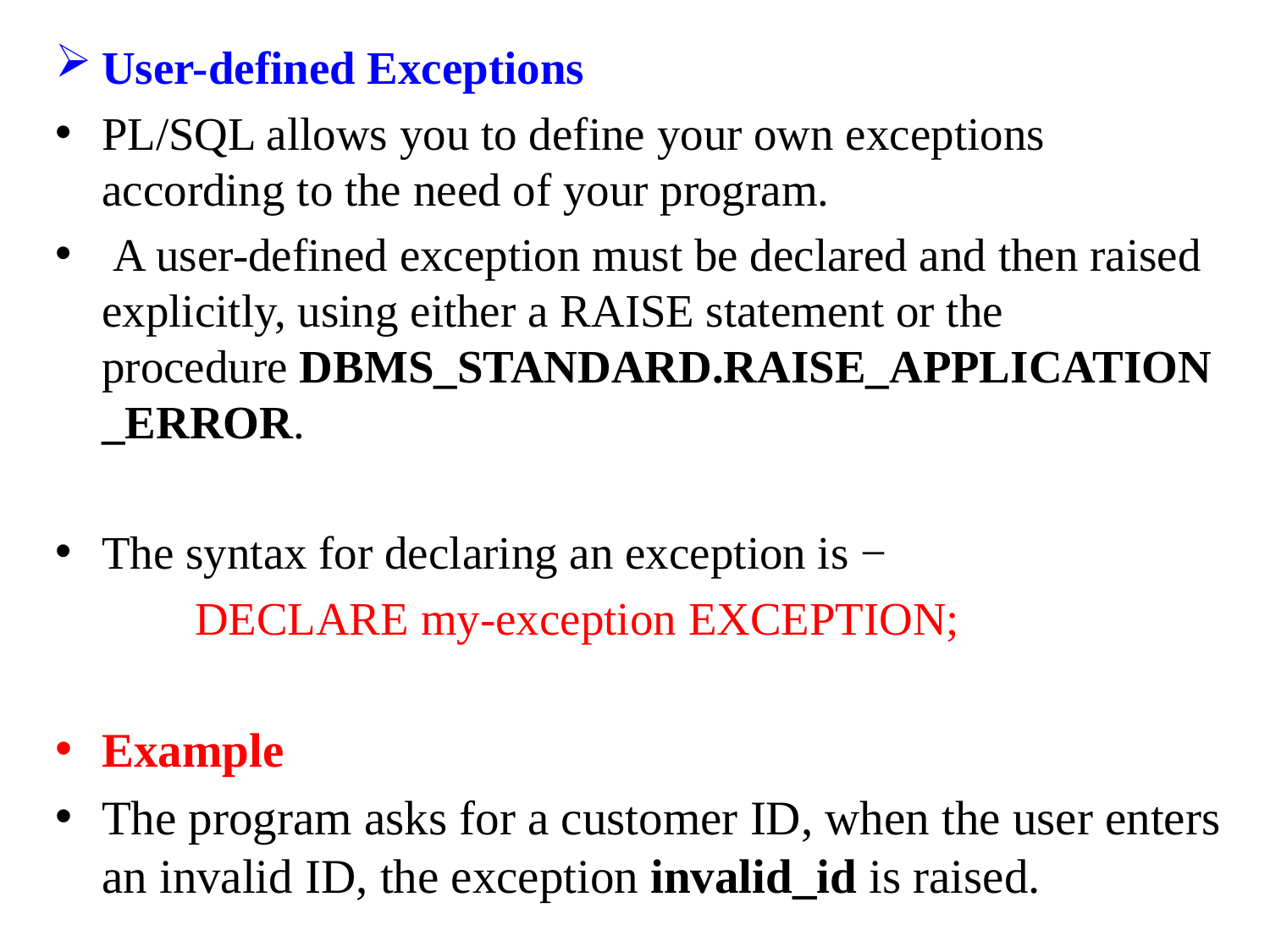

User-defined Exceptions
PL/SQL allows you to define your own exceptions according to the need of your program.
 A user-defined exception must be declared and then raised explicitly, using either a RAISE statement or the procedure DBMS_STANDARD.RAISE_APPLICATION_ERROR.

The syntax for declaring an exception is −
            DECLARE my-exception EXCEPTION;

Example
The program asks for a customer ID, when the user enters an invalid ID, the exception invalid_id is raised.